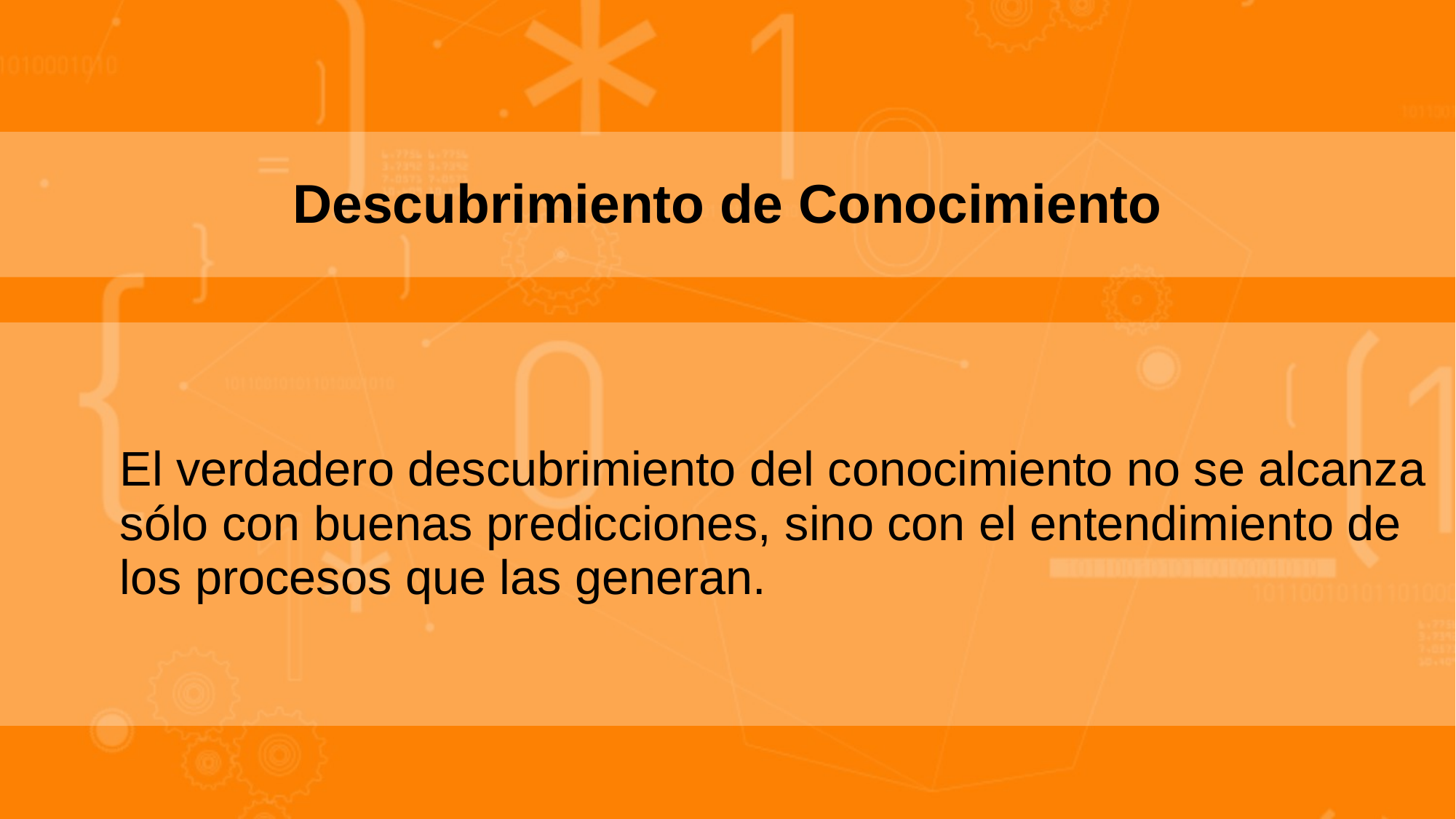

Descubrimiento de Conocimiento
El verdadero descubrimiento del conocimiento no se alcanza sólo con buenas predicciones, sino con el entendimiento de los procesos que las generan.